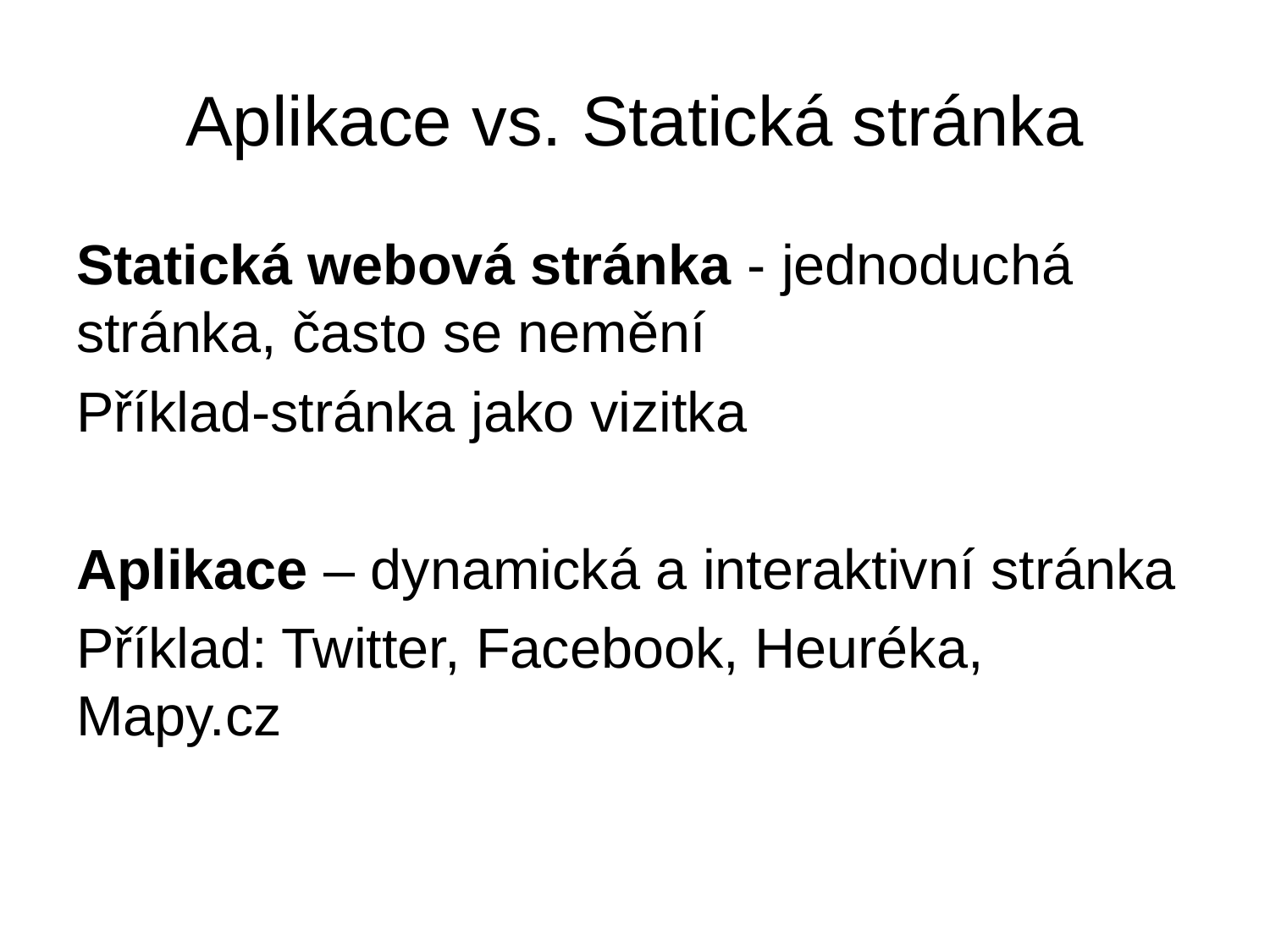

# Aplikace vs. Statická stránka
Statická webová stránka - jednoduchá stránka, často se nemění
Příklad-stránka jako vizitka

Aplikace – dynamická a interaktivní stránka
Příklad: Twitter, Facebook, Heuréka, Mapy.cz